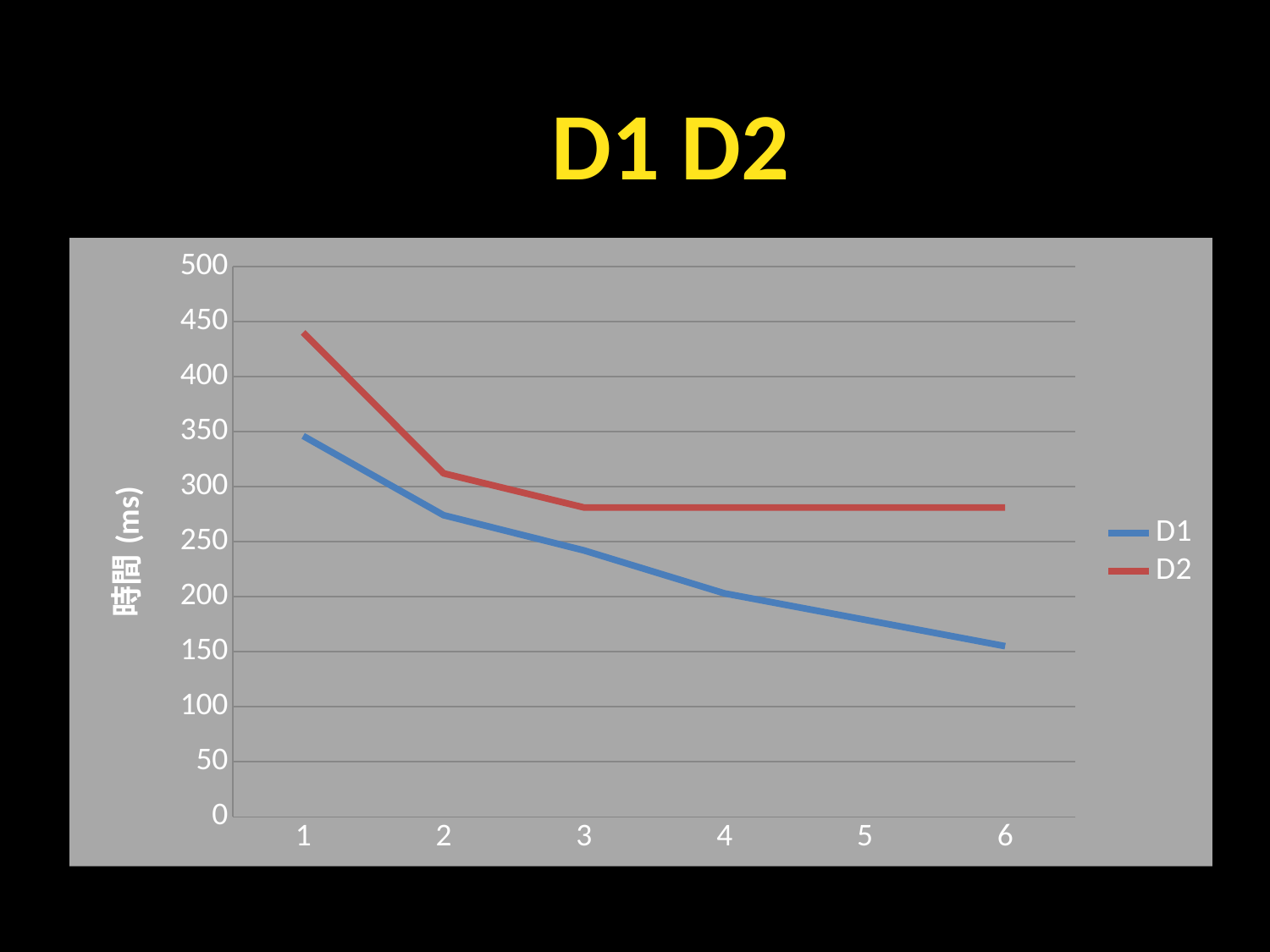

#
D1 D2

### Chart

| Category | D1 | D2 |
|---|---|---|
| 1 | 346.0 | 440.0 |
| 2 | 274.0 | 312.0 |
| 3 | 242.0 | 281.0 |
| 4 | 203.0 | 281.0 |
| 5 | 179.0 | 281.0 |
| 6 | 155.0 | 281.0 |